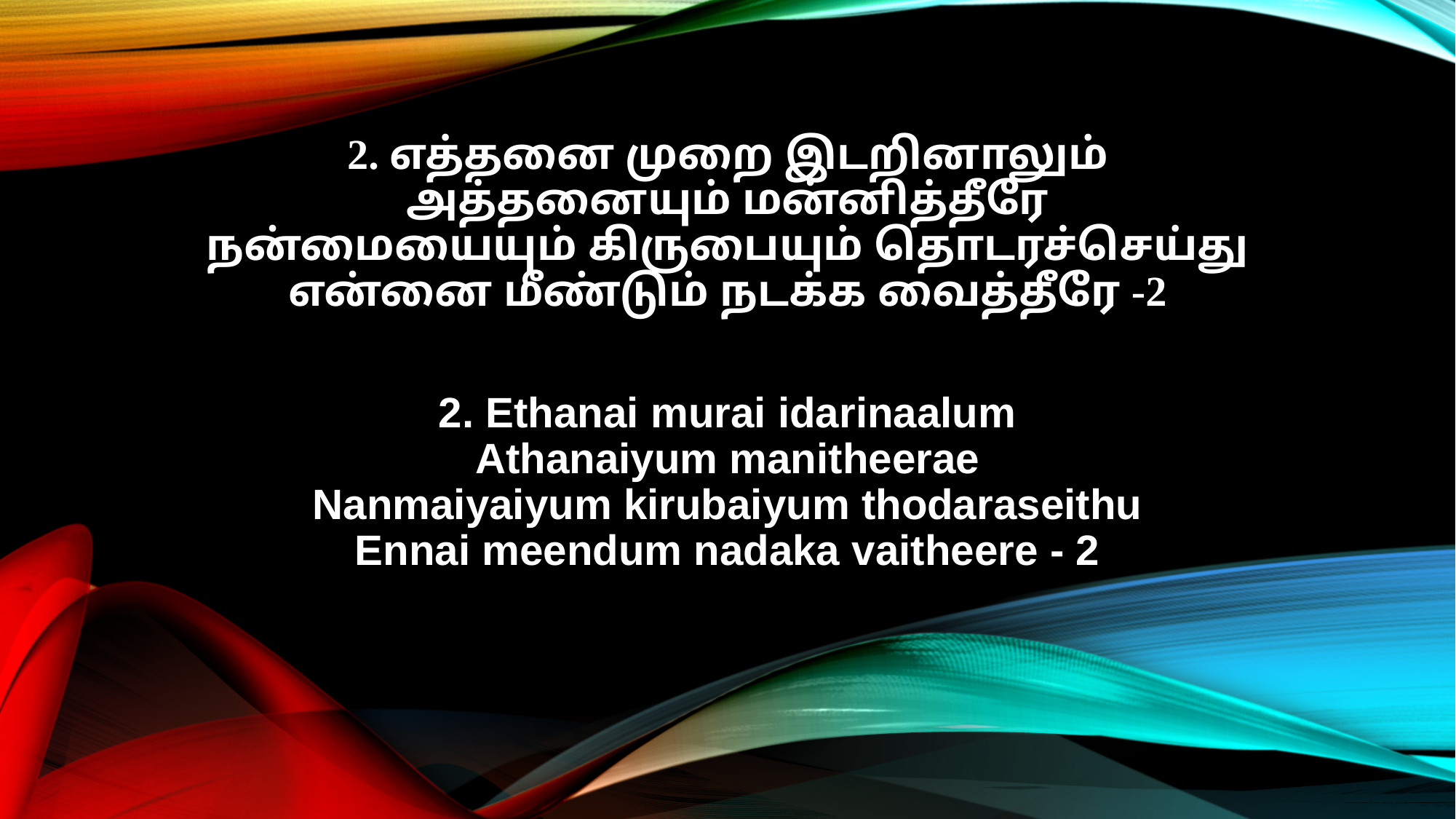

2. எத்தனை முறை இடறினாலும்
அத்தனையும் மன்னித்தீரே
நன்மையையும் கிருபையும் தொடரச்செய்து
என்னை மீண்டும் நடக்க வைத்தீரே -2

2. Ethanai murai idarinaalum
Athanaiyum manitheerae
Nanmaiyaiyum kirubaiyum thodaraseithu
Ennai meendum nadaka vaitheere - 2